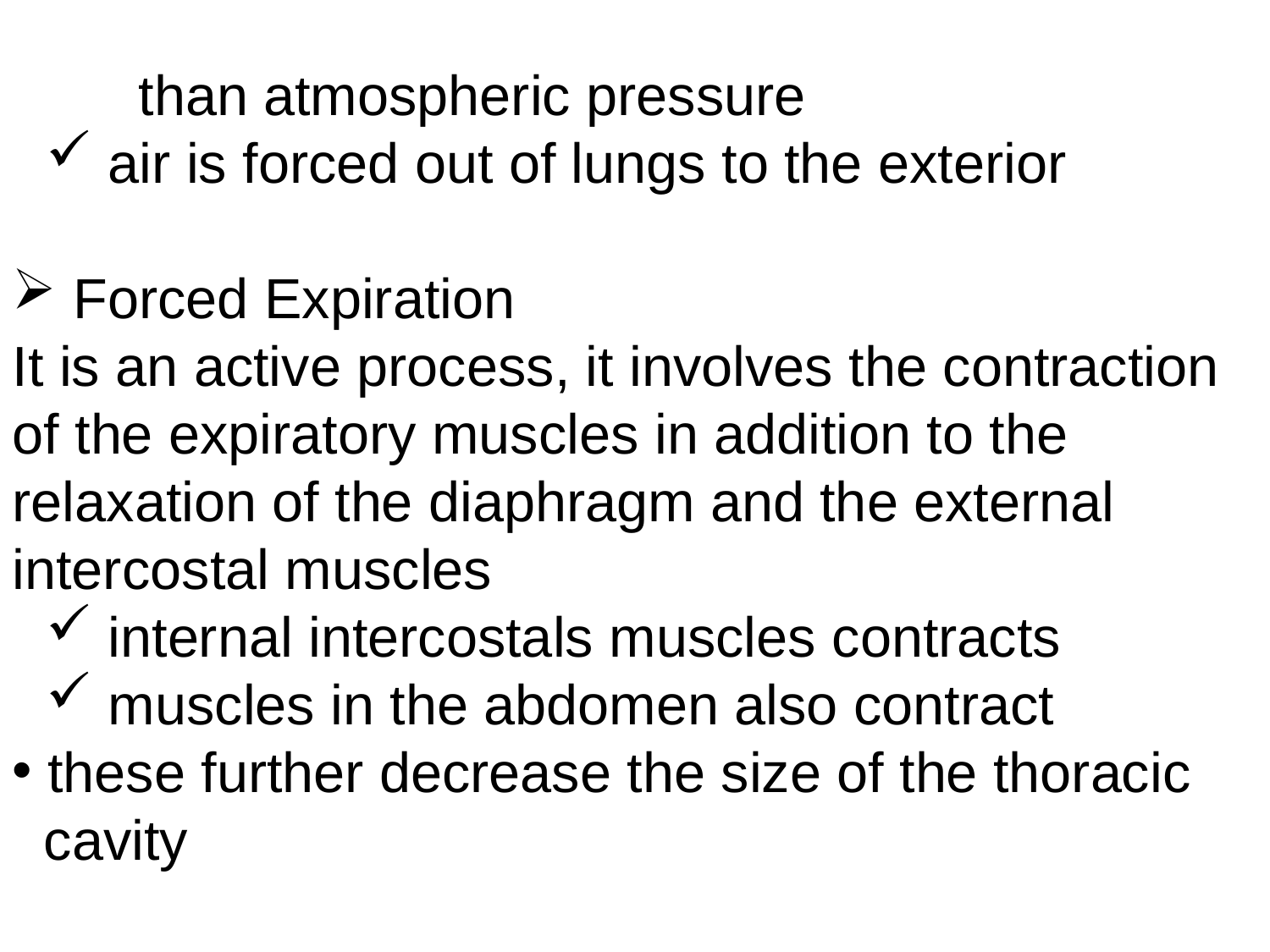

than atmospheric pressure
 air is forced out of lungs to the exterior

 Forced Expiration
It is an active process, it involves the contraction of the expiratory muscles in addition to the relaxation of the diaphragm and the external intercostal muscles
 internal intercostals muscles contracts
 muscles in the abdomen also contract
 these further decrease the size of the thoracic
  cavity